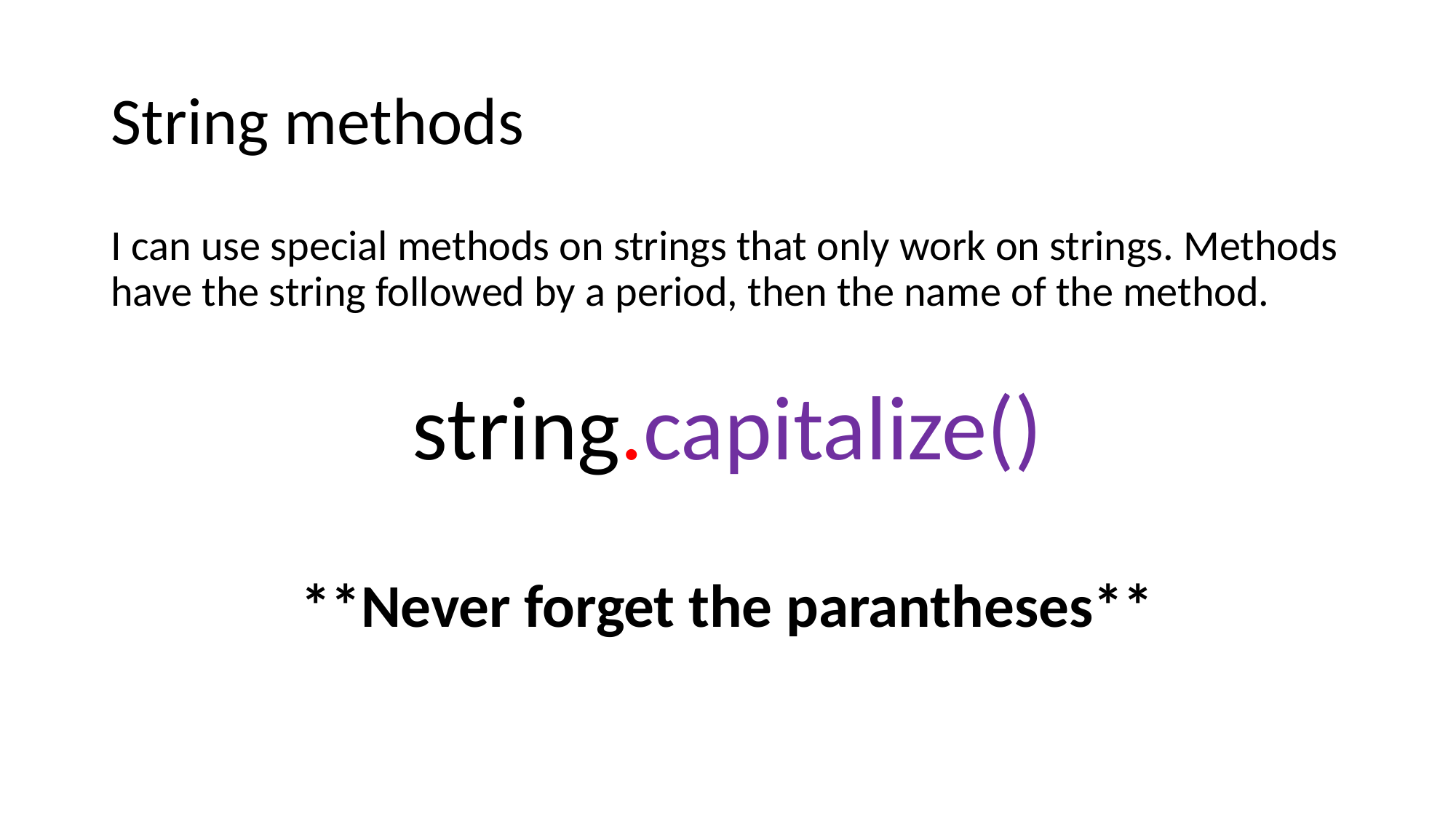

# String methods
I can use special methods on strings that only work on strings. Methods have the string followed by a period, then the name of the method.
string.capitalize()

**Never forget the parantheses**